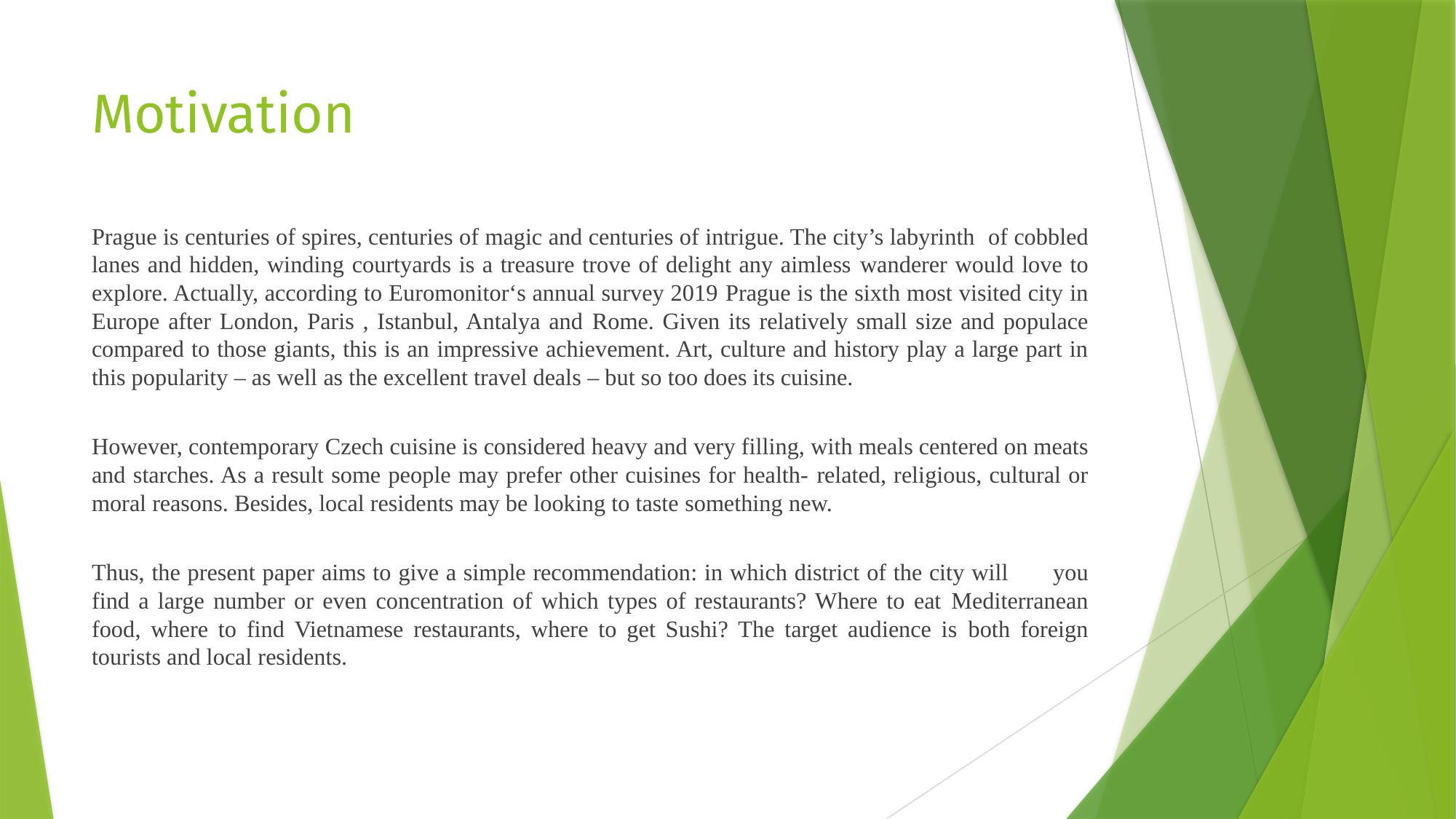

# Motivation
Prague is centuries of spires, centuries of magic and centuries of intrigue. The city’s labyrinth  of cobbled lanes and hidden, winding courtyards is a treasure trove of delight any aimless wanderer would love to explore. Actually, according to Euromonitor‘s annual survey 2019 Prague is the sixth most visited city in Europe after London, Paris , Istanbul, Antalya and Rome. Given its relatively small size and populace compared to those giants, this is an impressive achievement. Art, culture and history play a large part in this popularity – as well as the excellent travel deals – but so too does its cuisine.

However, contemporary Czech cuisine is considered heavy and very filling, with meals centered on meats and starches. As a result some people may prefer other cuisines for health- related, religious, cultural or moral reasons. Besides, local residents may be looking to taste something new.

Thus, the present paper aims to give a simple recommendation: in which district of the city will               you find a large number or even concentration of which types of restaurants? Where to eat Mediterranean food, where to find Vietnamese restaurants, where to get Sushi? The target audience is both foreign tourists and local residents.